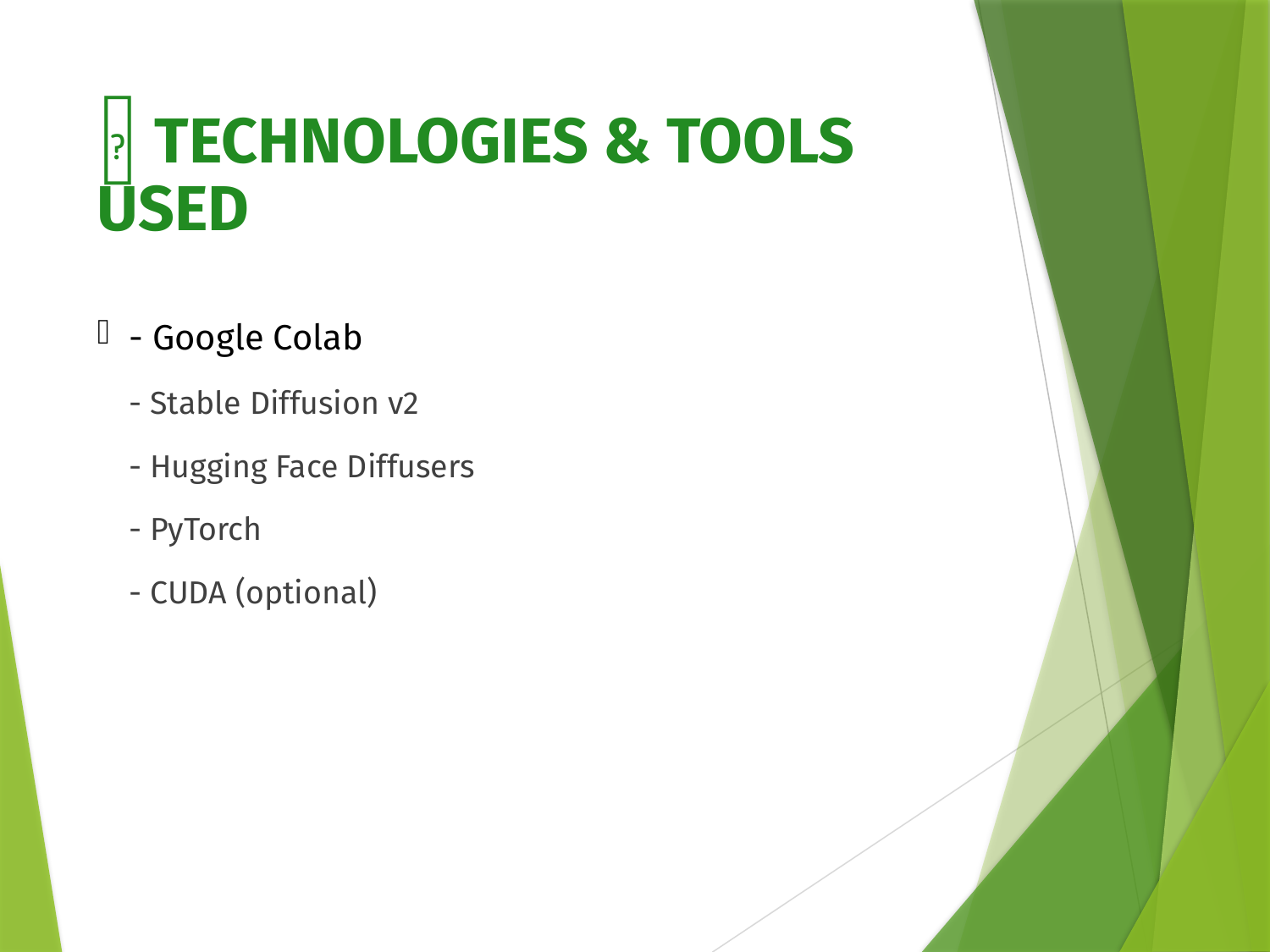

# 🧰 TECHNOLOGIES & TOOLS USED
- Google Colab
- Stable Diffusion v2
- Hugging Face Diffusers
- PyTorch
- CUDA (optional)